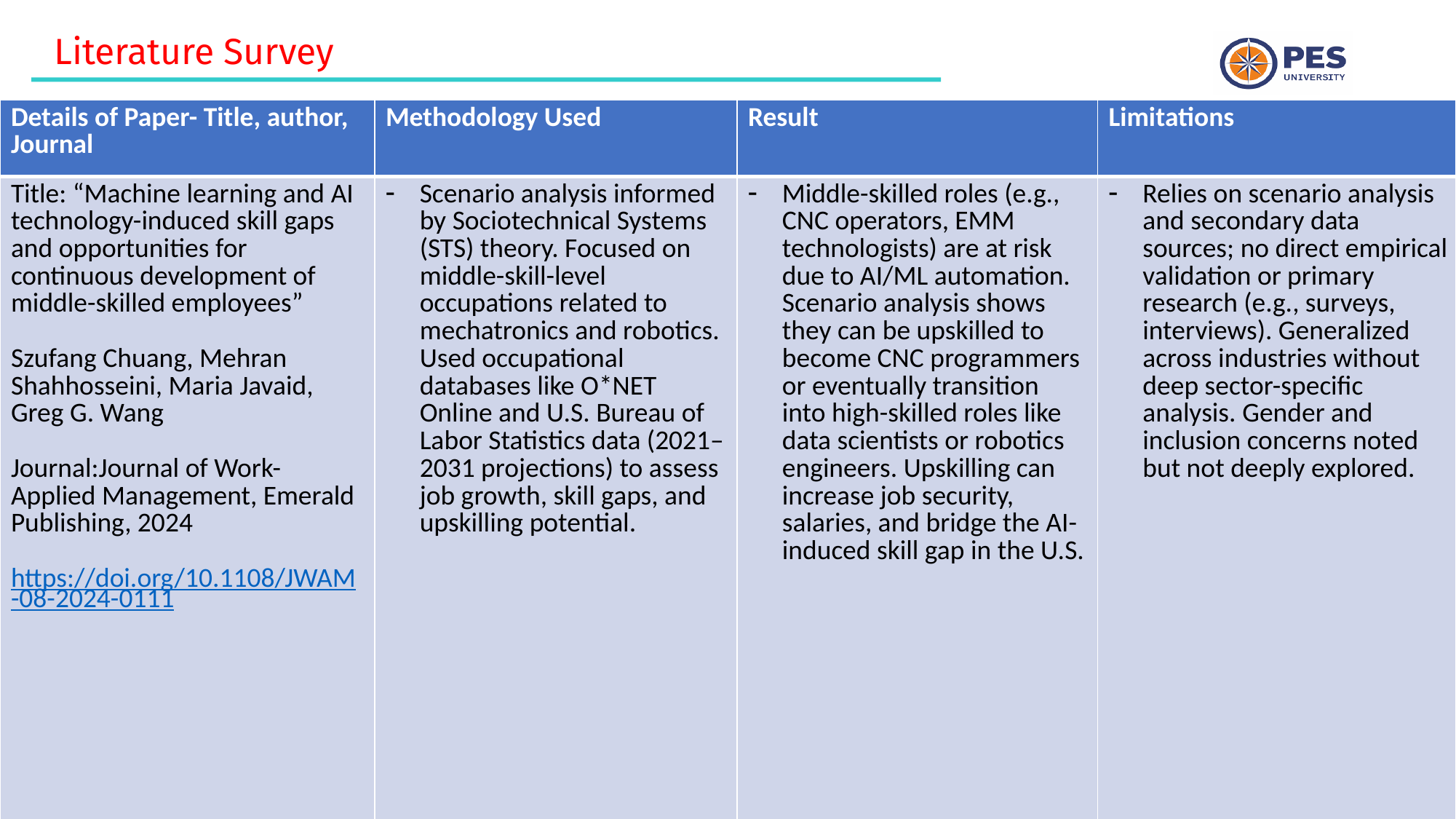

Literature Survey

| Details of Paper- Title, author, Journal | Methodology Used | Result | Limitations |
| --- | --- | --- | --- |
| Title: “Machine learning and AI technology-induced skill gaps and opportunities for continuous development of middle-skilled employees” Szufang Chuang, Mehran Shahhosseini, Maria Javaid, Greg G. Wang Journal:Journal of Work-Applied Management, Emerald Publishing, 2024 https://doi.org/10.1108/JWAM-08-2024-0111 | Scenario analysis informed by Sociotechnical Systems (STS) theory. Focused on middle-skill-level occupations related to mechatronics and robotics. Used occupational databases like O\*NET Online and U.S. Bureau of Labor Statistics data (2021–2031 projections) to assess job growth, skill gaps, and upskilling potential. | Middle-skilled roles (e.g., CNC operators, EMM technologists) are at risk due to AI/ML automation. Scenario analysis shows they can be upskilled to become CNC programmers or eventually transition into high-skilled roles like data scientists or robotics engineers. Upskilling can increase job security, salaries, and bridge the AI-induced skill gap in the U.S. | Relies on scenario analysis and secondary data sources; no direct empirical validation or primary research (e.g., surveys, interviews). Generalized across industries without deep sector-specific analysis. Gender and inclusion concerns noted but not deeply explored. |